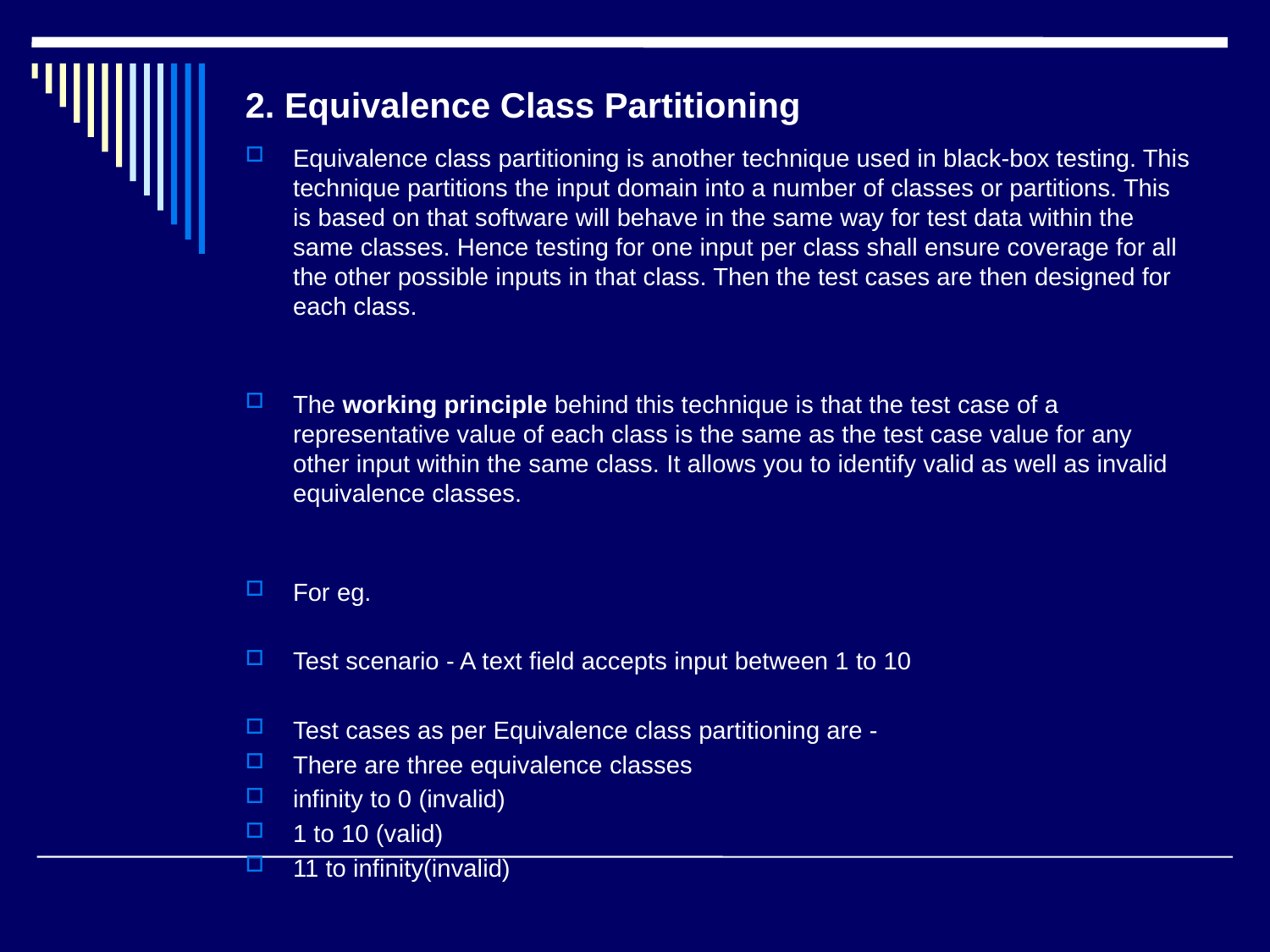

# 2. Equivalence Class Partitioning
Equivalence class partitioning is another technique used in black-box testing. This technique partitions the input domain into a number of classes or partitions. This is based on that software will behave in the same way for test data within the same classes. Hence testing for one input per class shall ensure coverage for all the other possible inputs in that class. Then the test cases are then designed for each class.

The working principle behind this technique is that the test case of a representative value of each class is the same as the test case value for any other input within the same class. It allows you to identify valid as well as invalid equivalence classes.

For eg.

Test scenario - A text field accepts input between 1 to 10

Test cases as per Equivalence class partitioning are -
There are three equivalence classes
infinity to 0 (invalid)
1 to 10 (valid)
11 to infinity(invalid)

Test cases from each class,
-2, 5, 15